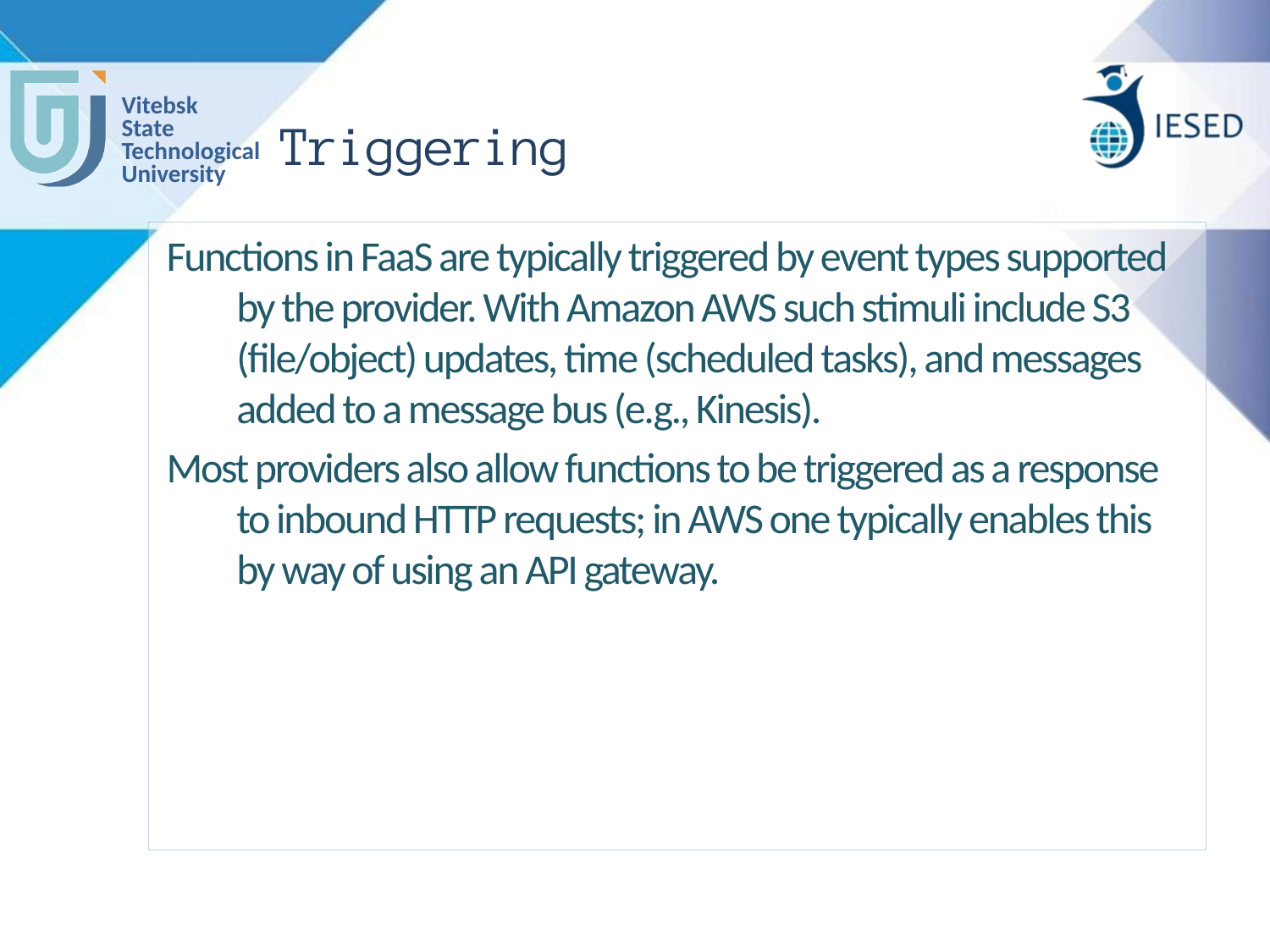

# Triggering
Functions in FaaS are typically triggered by event types supported by the provider. With Amazon AWS such stimuli include S3 (file/object) updates, time (scheduled tasks), and messages added to a message bus (e.g., Kinesis).
Most providers also allow functions to be triggered as a response to inbound HTTP requests; in AWS one typically enables this by way of using an API gateway.